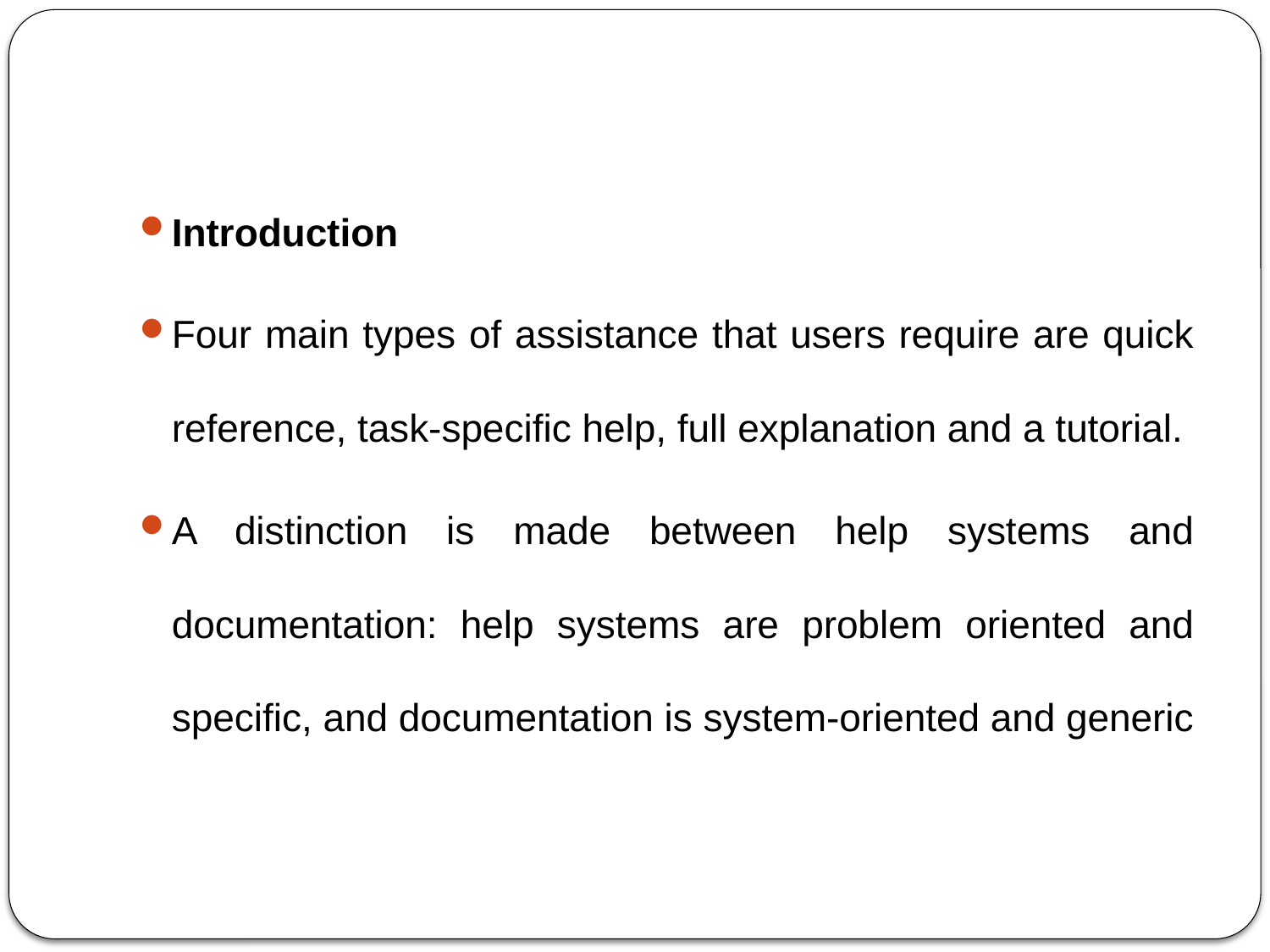

#
Introduction
Four main types of assistance that users require are quick reference, task-specific help, full explanation and a tutorial.
A distinction is made between help systems and documentation: help systems are problem oriented and specific, and documentation is system-oriented and generic